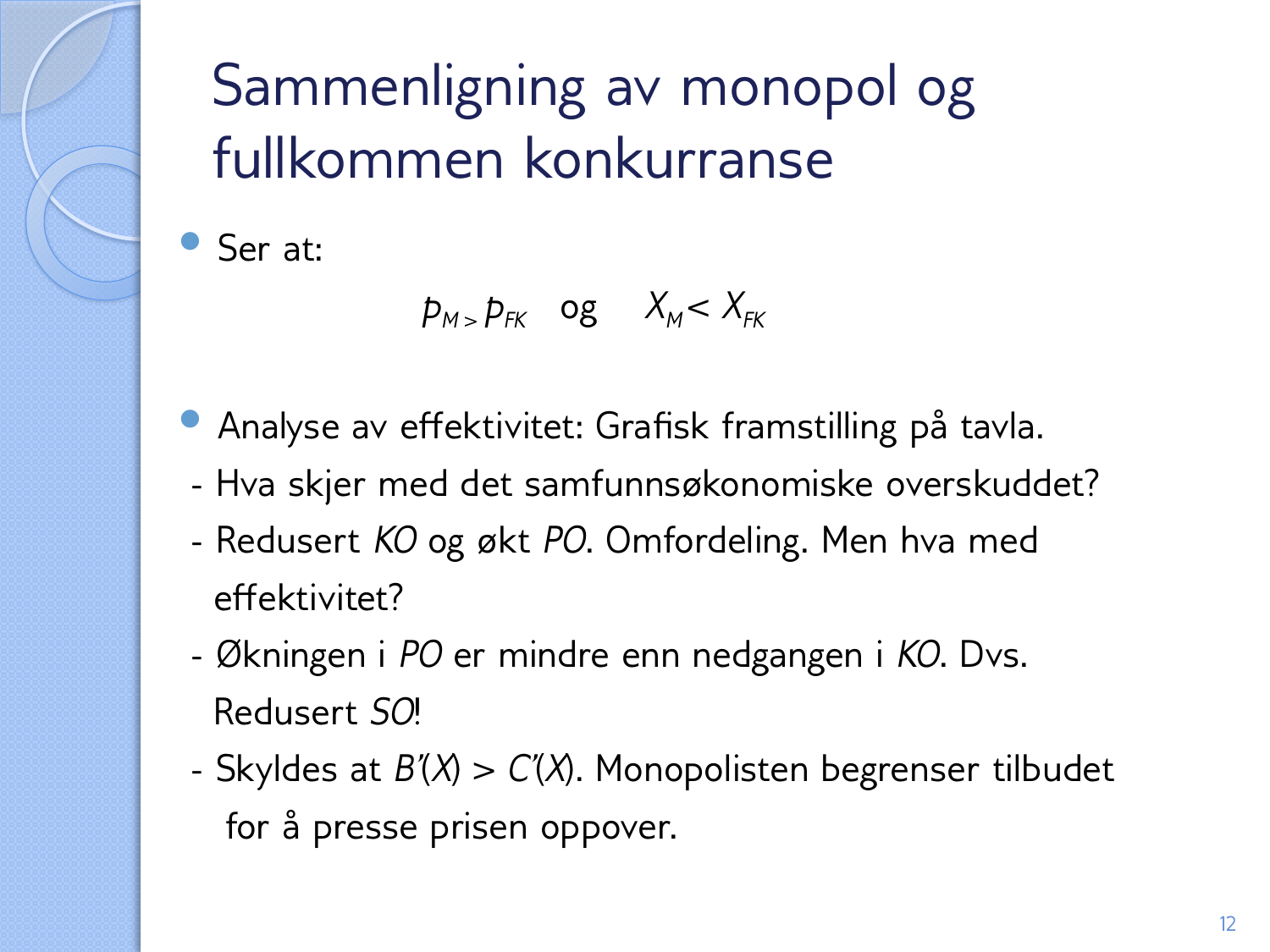

# Sammenligning av monopol og fullkommen konkurranse
Ser at:
		pM > pFK   og    XM < XFK

Analyse av effektivitet: Grafisk framstilling på tavla.
  - Hva skjer med det samfunnsøkonomiske overskuddet?
  - Redusert KO og økt PO. Omfordeling. Men hva med
    effektivitet?
  - Økningen i PO er mindre enn nedgangen i KO. Dvs.
    Redusert SO!
  - Skyldes at B’(X) > C’(X). Monopolisten begrenser tilbudet
     for å presse prisen oppover.

12